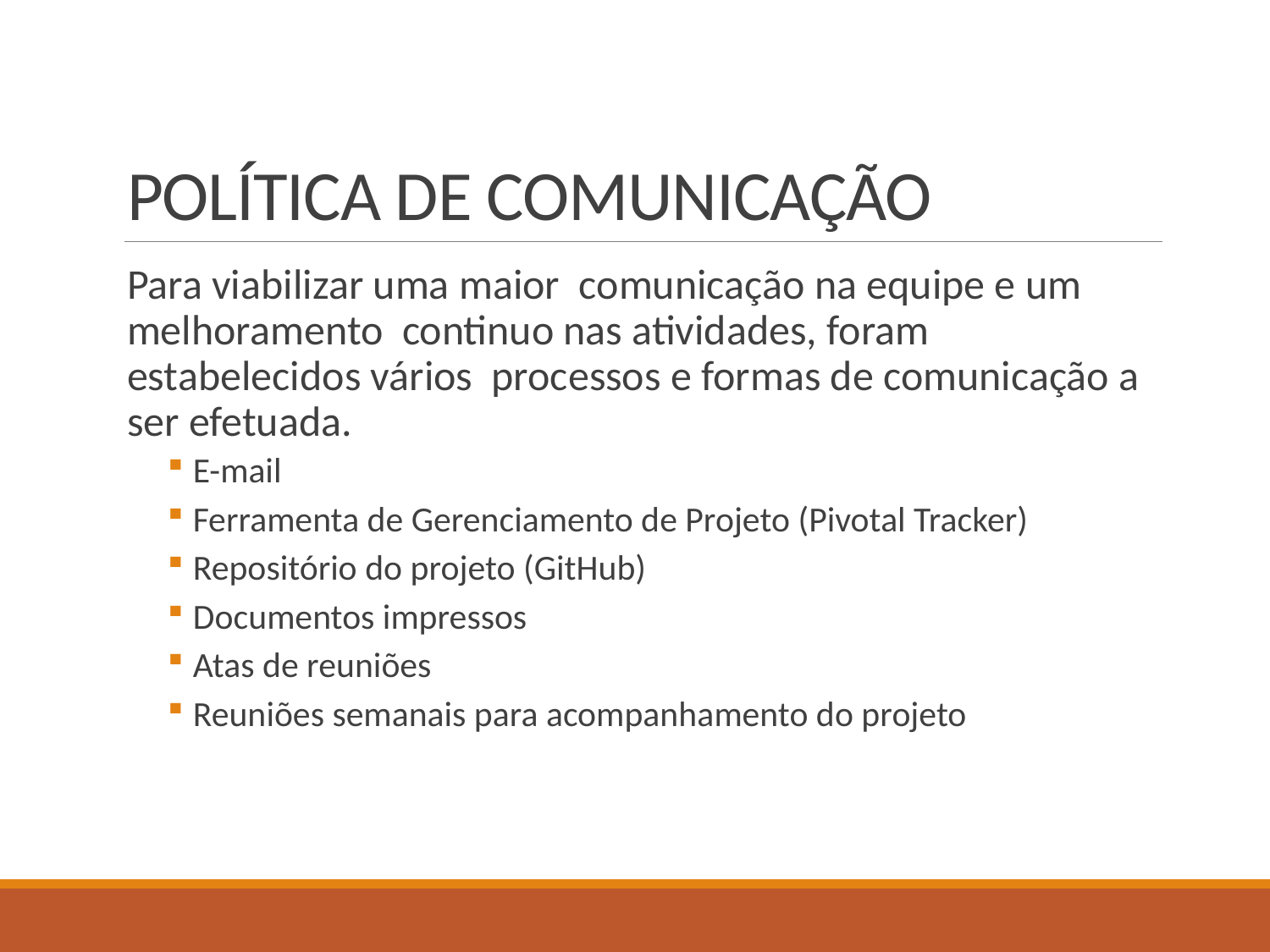

# POLÍTICA DE COMUNICAÇÃO
Para viabilizar uma maior  comunicação na equipe e um melhoramento  continuo nas atividades, foram estabelecidos vários  processos e formas de comunicação a ser efetuada.
E-mail
Ferramenta de Gerenciamento de Projeto (Pivotal Tracker)
Repositório do projeto (GitHub)
Documentos impressos
Atas de reuniões
Reuniões semanais para acompanhamento do projeto